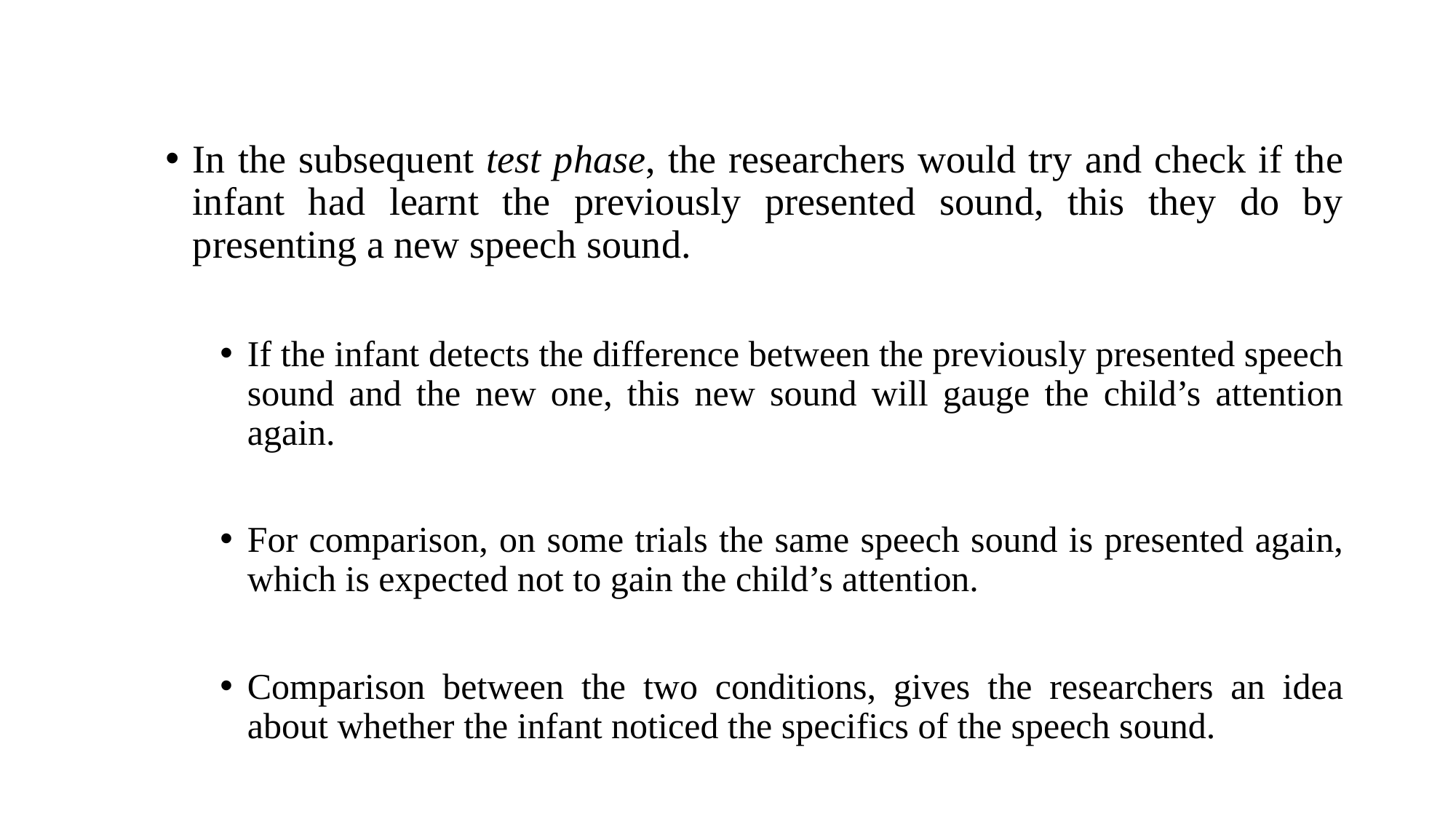

In the subsequent test phase, the researchers would try and check if the infant had learnt the previously presented sound, this they do by presenting a new speech sound.

If the infant detects the difference between the previously presented speech sound and the new one, this new sound will gauge the child’s attention again.

For comparison, on some trials the same speech sound is presented again, which is expected not to gain the child’s attention.

Comparison between the two conditions, gives the researchers an idea about whether the infant noticed the specifics of the speech sound.